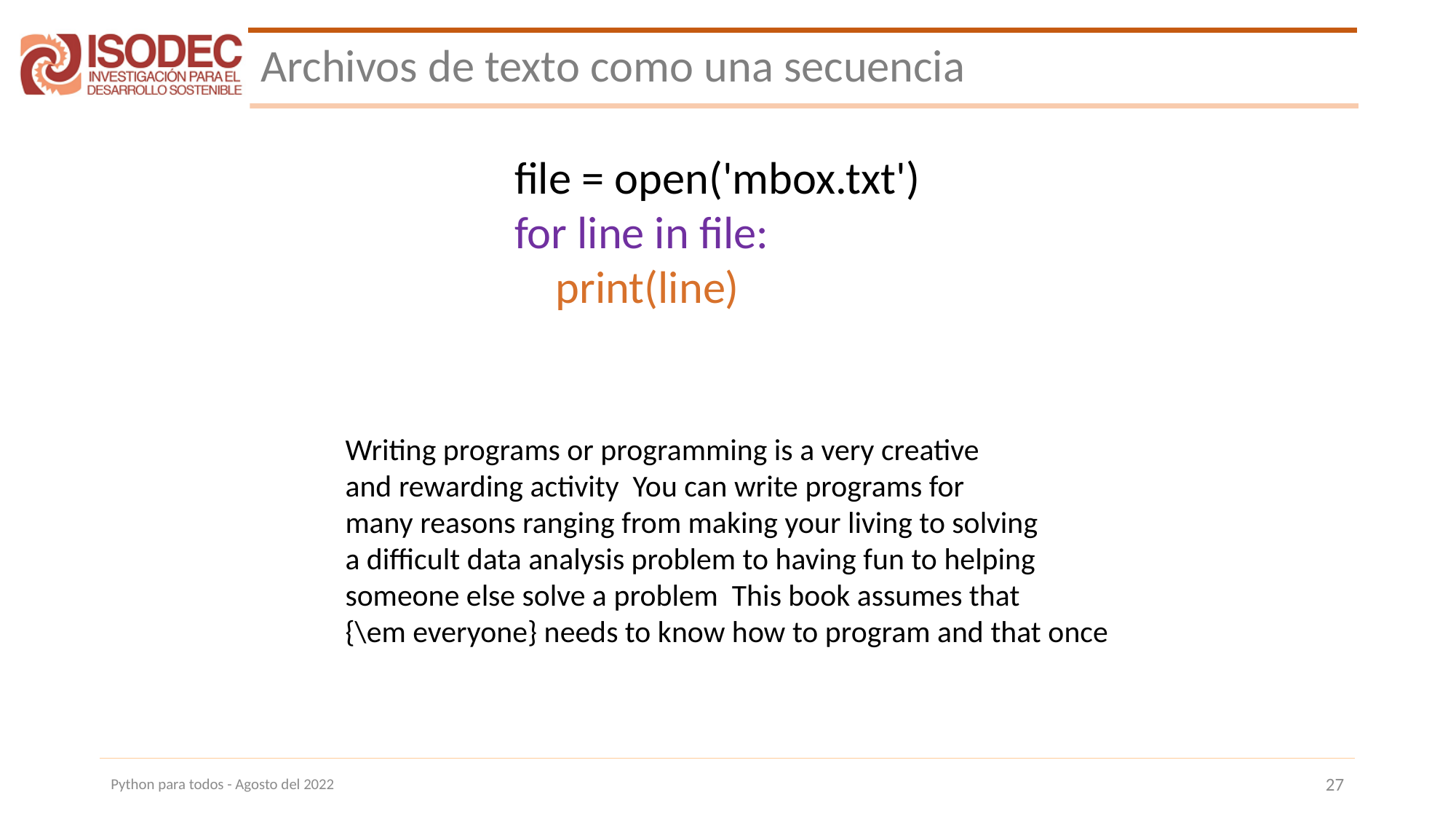

# Archivos de texto como una secuencia
file = open('mbox.txt')
for line in file:
    print(line)
Writing programs or programming is a very creative
and rewarding activity  You can write programs for
many reasons ranging from making your living to solving
a difficult data analysis problem to having fun to helping
someone else solve a problem  This book assumes that
{\em everyone} needs to know how to program and that once
Python para todos - Agosto del 2022
27